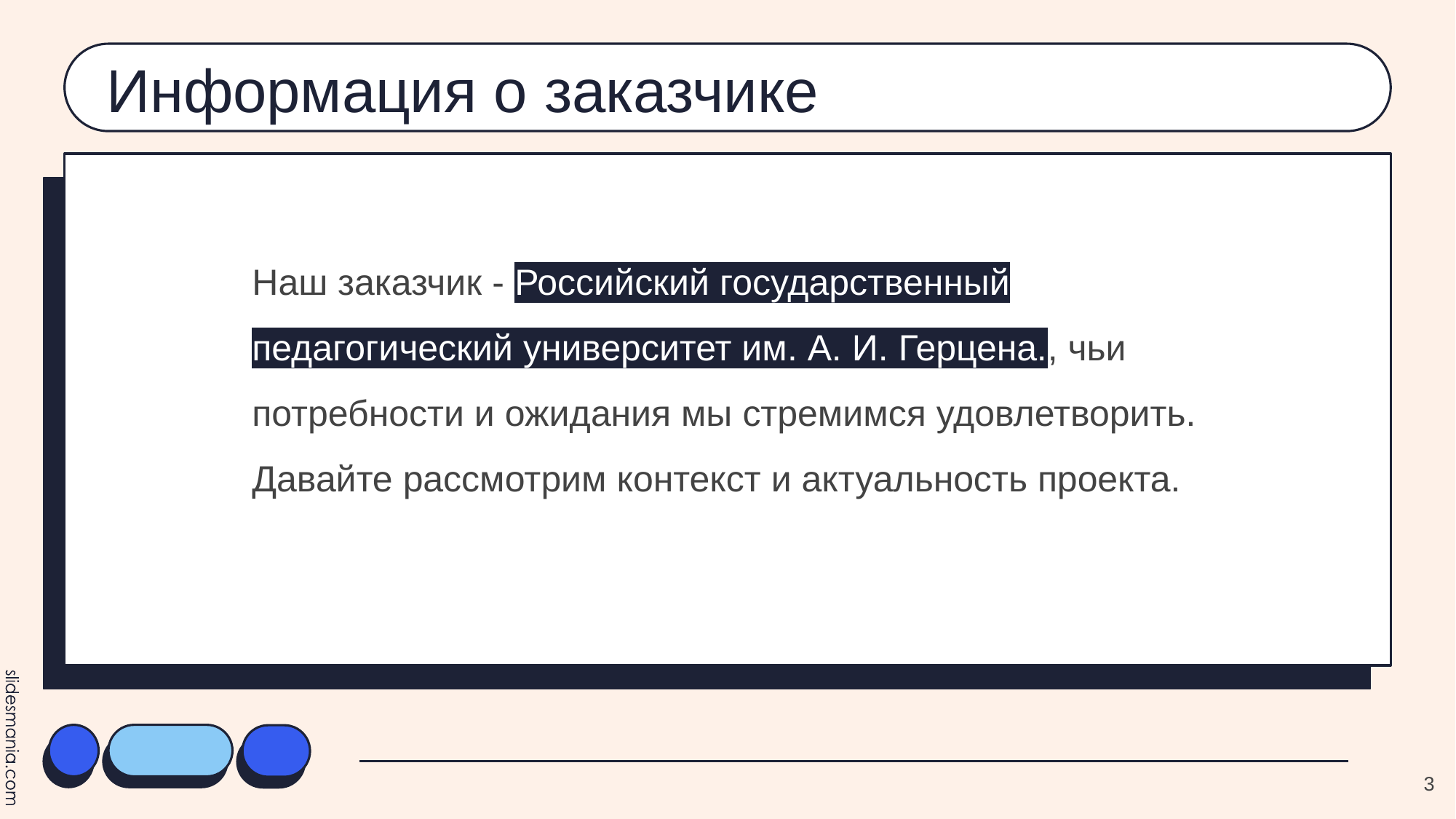

# Информация о заказчике
Наш заказчик - Российский государственный педагогический университет им. А. И. Герцена., чьи потребности и ожидания мы стремимся удовлетворить. Давайте рассмотрим контекст и актуальность проекта.
3